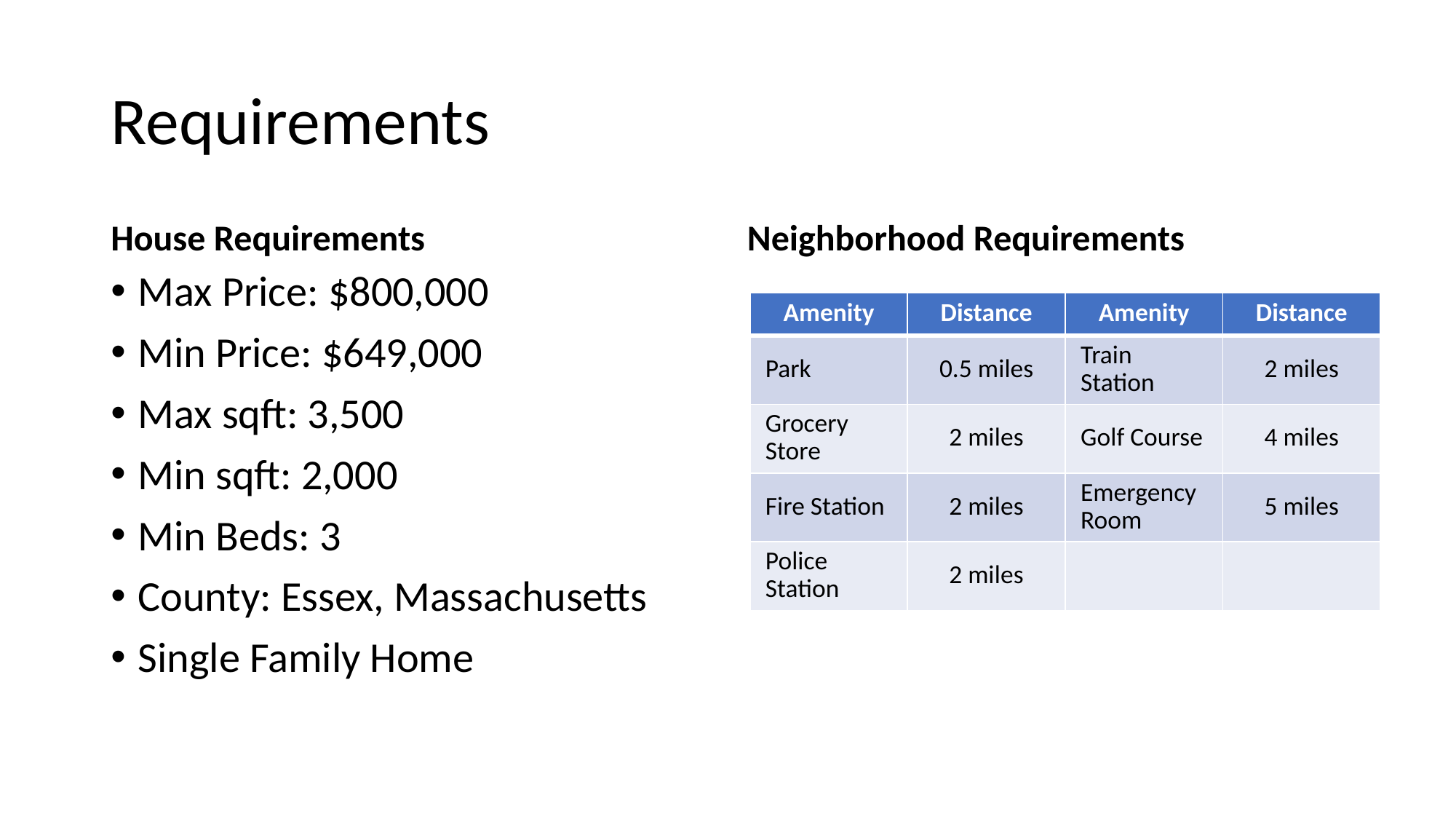

# Requirements
House Requirements
Neighborhood Requirements
Max Price: $800,000
Min Price: $649,000
Max sqft: 3,500
Min sqft: 2,000
Min Beds: 3
County: Essex, Massachusetts
Single Family Home
| Amenity | Distance | Amenity | Distance |
| --- | --- | --- | --- |
| Park | 0.5 miles | Train Station | 2 miles |
| Grocery Store | 2 miles | Golf Course | 4 miles |
| Fire Station | 2 miles | Emergency Room | 5 miles |
| Police Station | 2 miles |  |  |